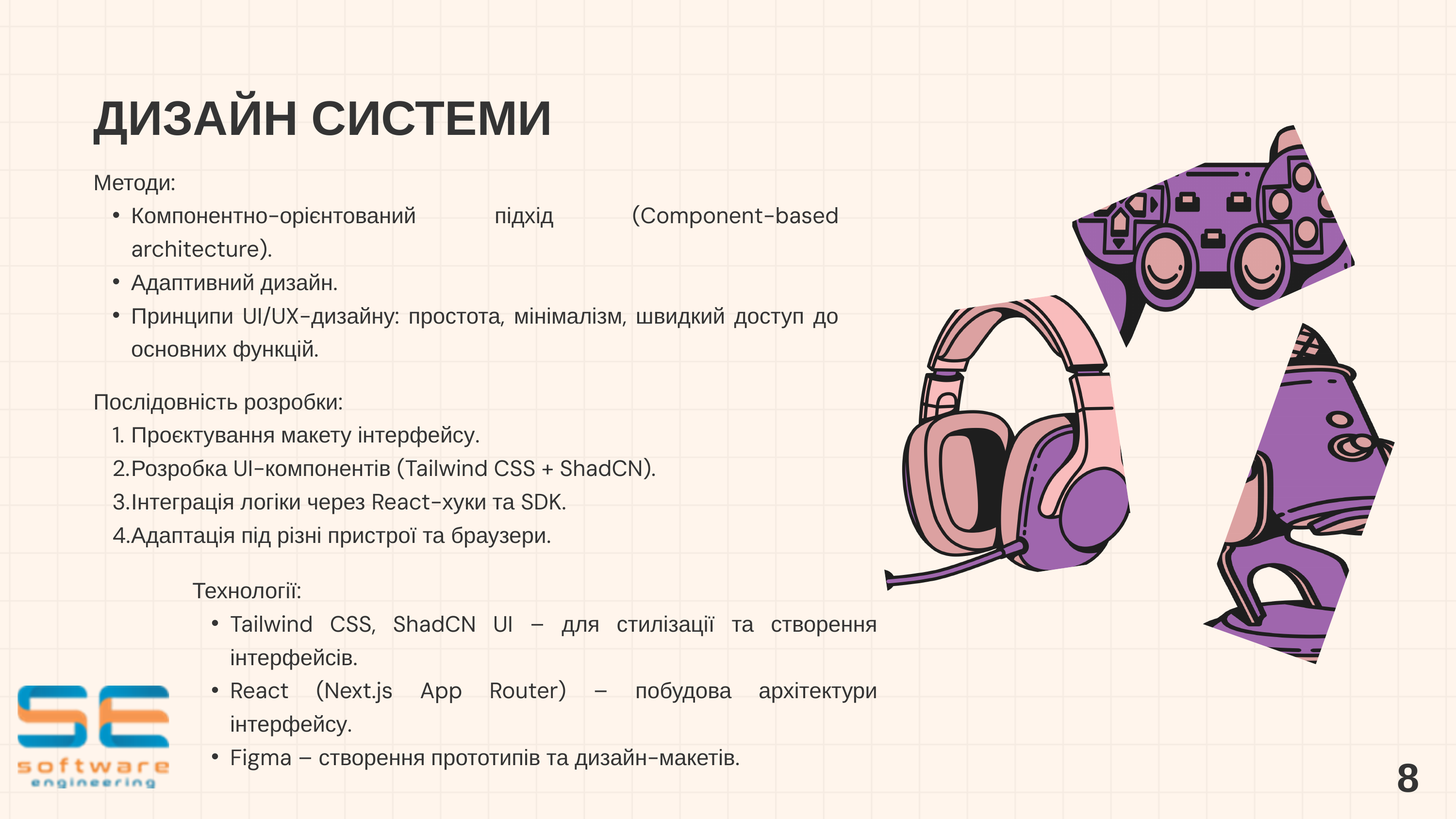

ДИЗАЙН СИСТЕМИ
Методи:
Компонентно-орієнтований підхід (Component-based architecture).
Адаптивний дизайн.
Принципи UI/UX-дизайну: простота, мінімалізм, швидкий доступ до основних функцій.

Послідовність розробки:
Проєктування макету інтерфейсу.
Розробка UI-компонентів (Tailwind CSS + ShadCN).
Інтеграція логіки через React-хуки та SDK.
Адаптація під різні пристрої та браузери.

Технології:
Tailwind CSS, ShadCN UI – для стилізації та створення інтерфейсів.
React (Next.js App Router) – побудова архітектури інтерфейсу.
Figma – створення прототипів та дизайн-макетів.

8